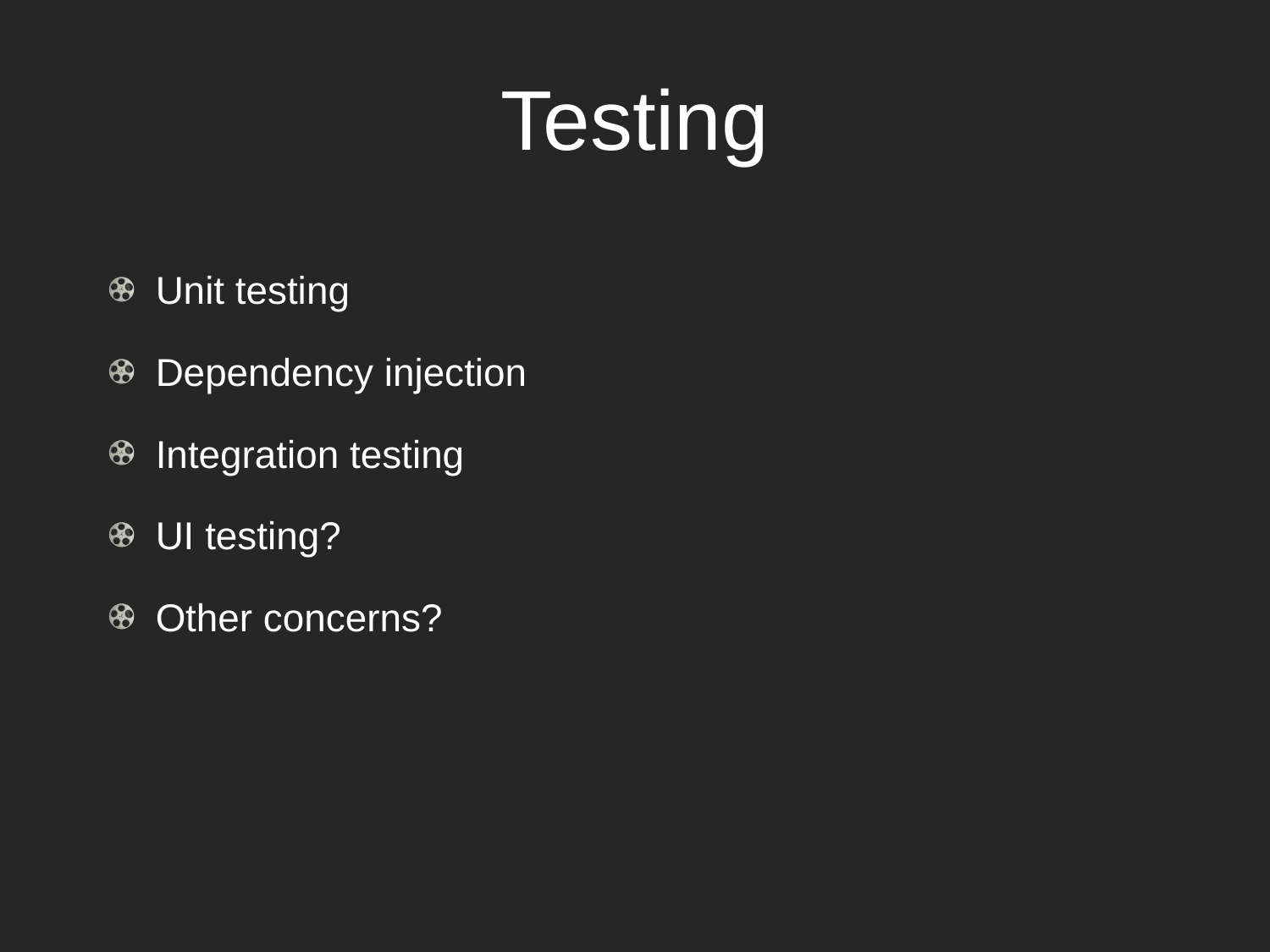

# Testing
Unit testing
Dependency injection
Integration testing
UI testing?
Other concerns?